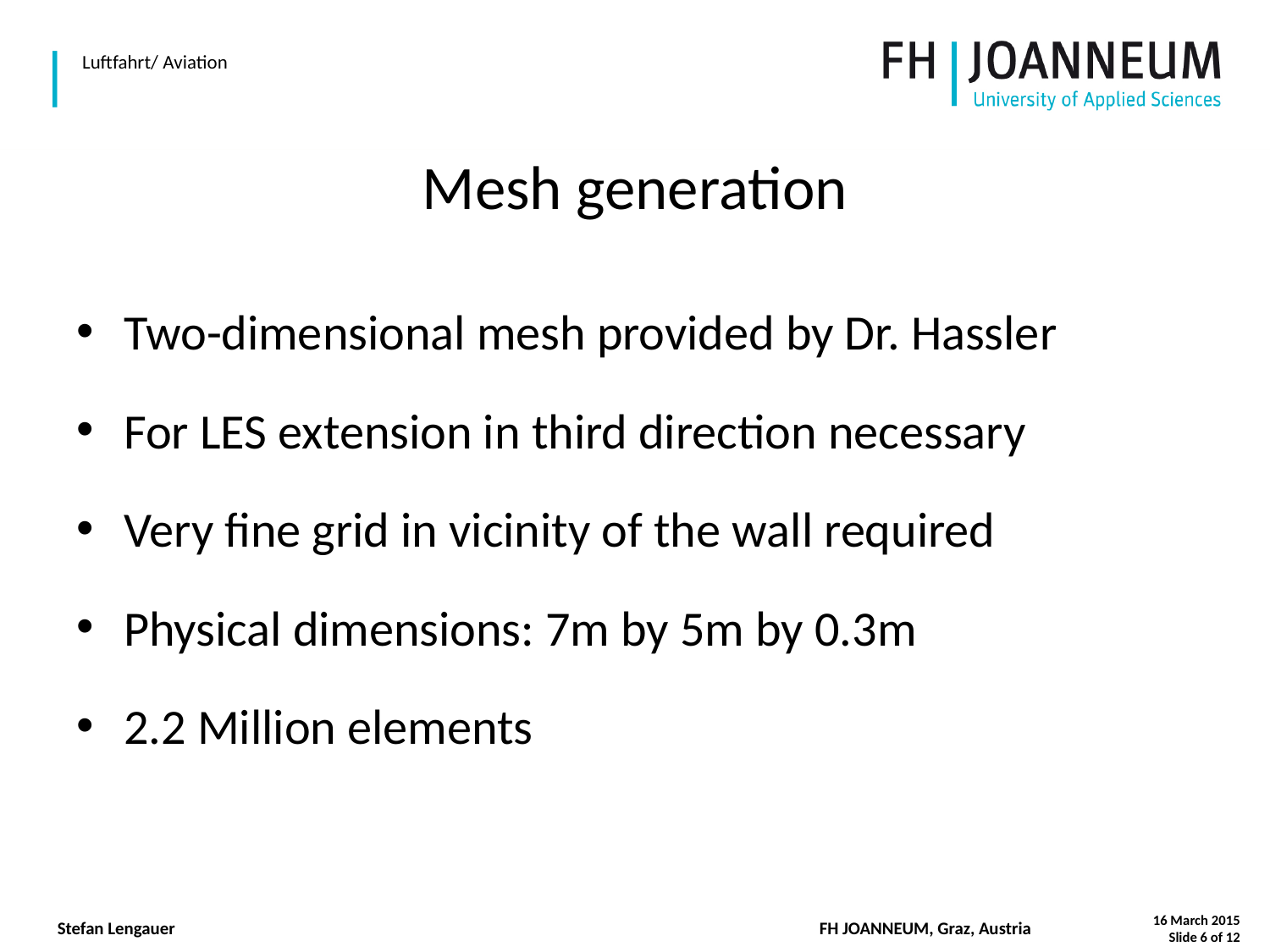

# Mesh generation
Two-dimensional mesh provided by Dr. Hassler
For LES extension in third direction necessary
Very fine grid in vicinity of the wall required
Physical dimensions: 7m by 5m by 0.3m
2.2 Million elements